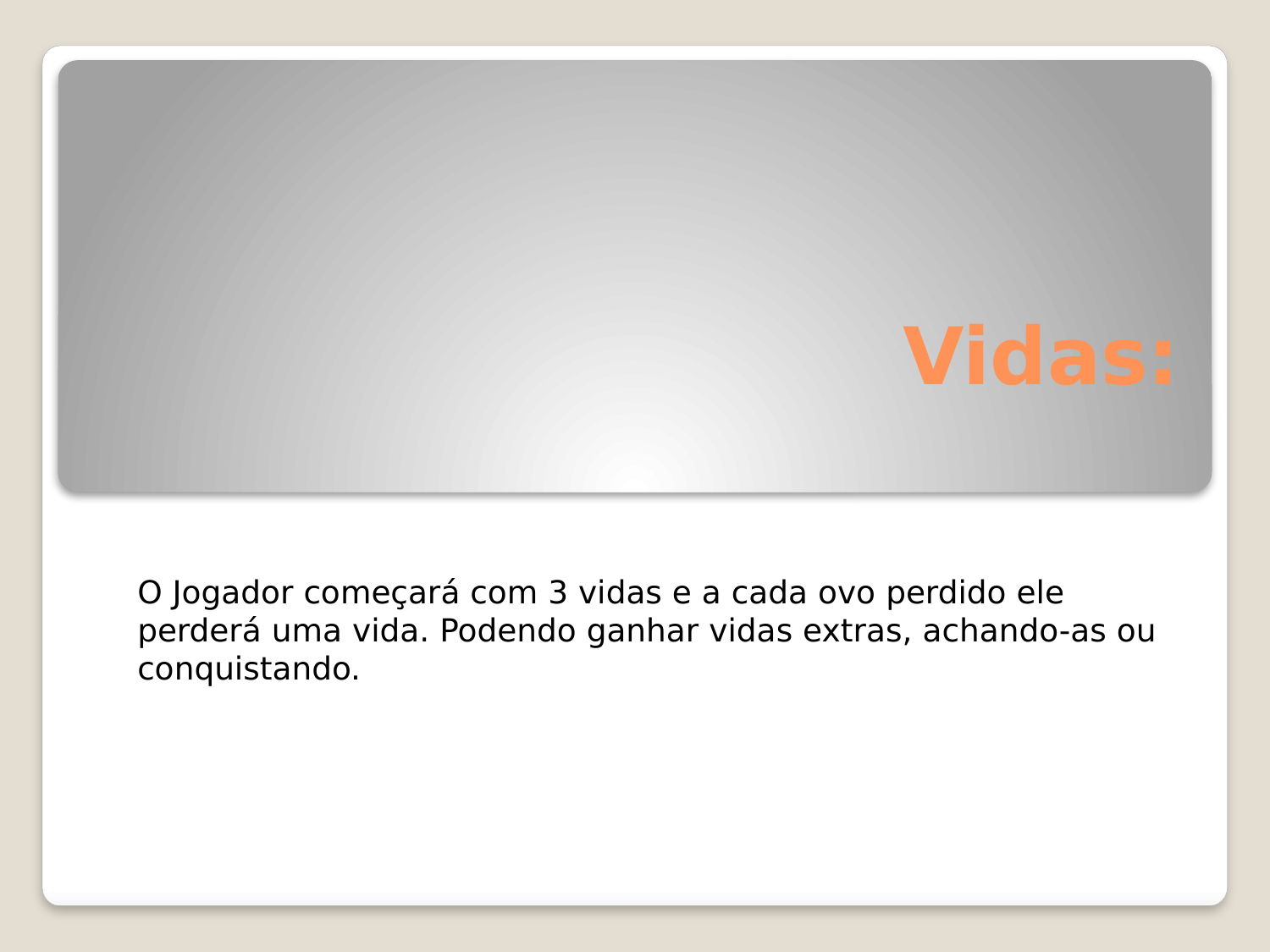

# Vidas:
O Jogador começará com 3 vidas e a cada ovo perdido ele perderá uma vida. Podendo ganhar vidas extras, achando-as ou conquistando.